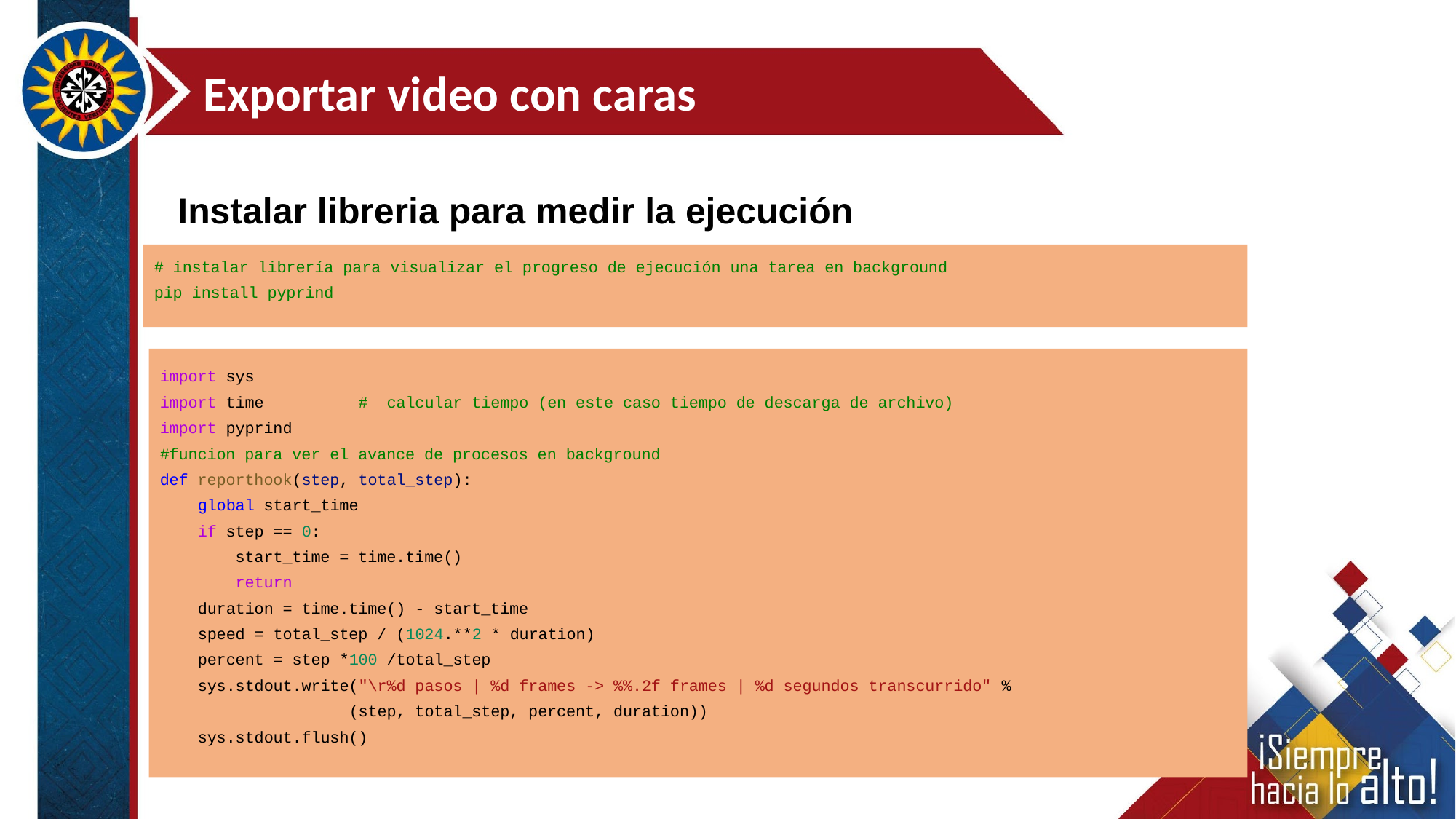

Exportar video con caras
Instalar libreria para medir la ejecución
# instalar librería para visualizar el progreso de ejecución una tarea en background
pip install pyprind

import sys
import time          #  calcular tiempo (en este caso tiempo de descarga de archivo)
import pyprind
#funcion para ver el avance de procesos en background
def reporthook(step, total_step):
    global start_time
    if step == 0:
        start_time = time.time()
        return
    duration = time.time() - start_time
    speed = total_step / (1024.**2 * duration)
    percent = step *100 /total_step
    sys.stdout.write("\r%d pasos | %d frames -> %%.2f frames | %d segundos transcurrido" %
                    (step, total_step, percent, duration))
    sys.stdout.flush()